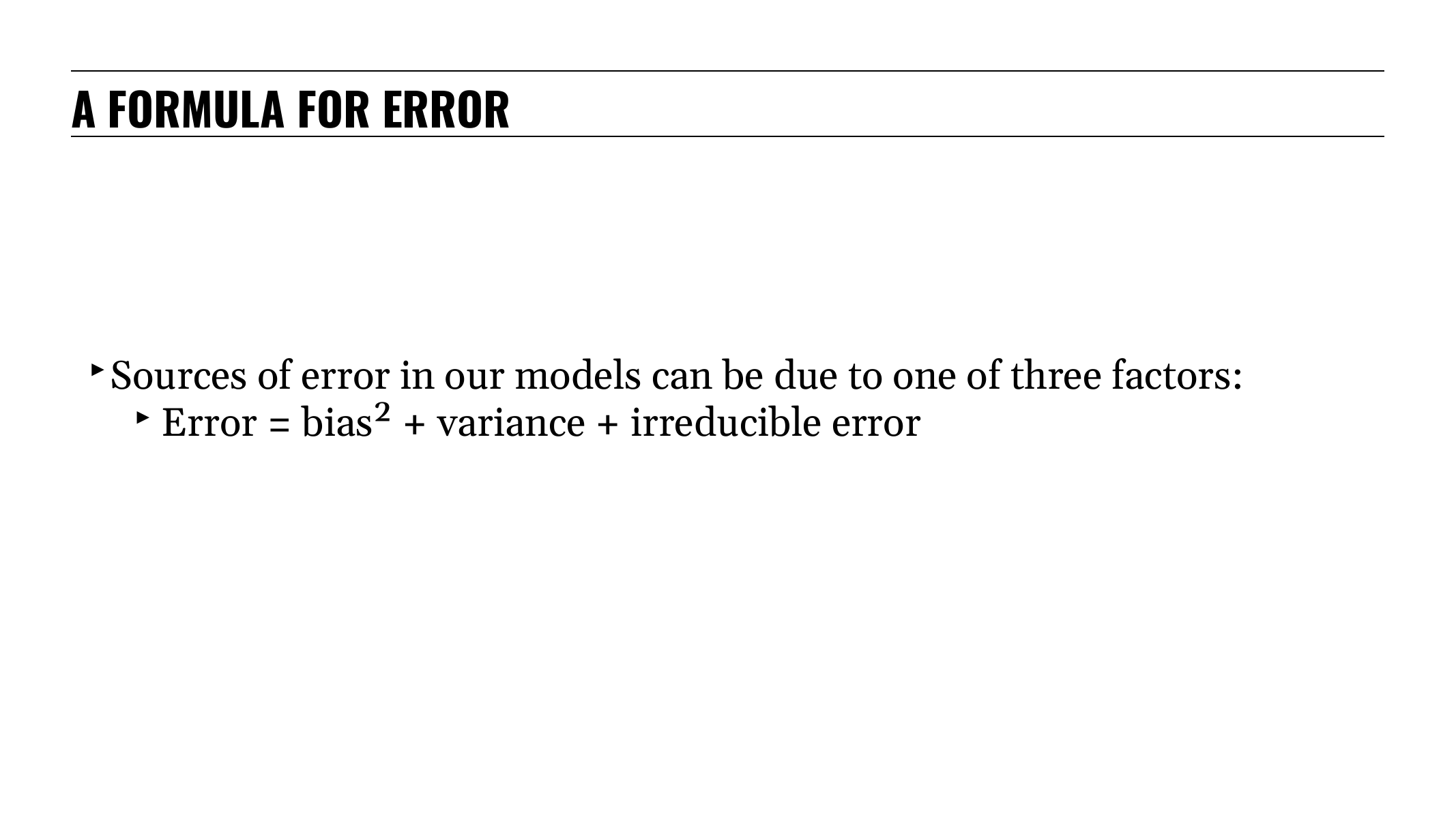

A FORMULA FOR ERROR
Sources of error in our models can be due to one of three factors:
Error = bias² + variance + irreducible error